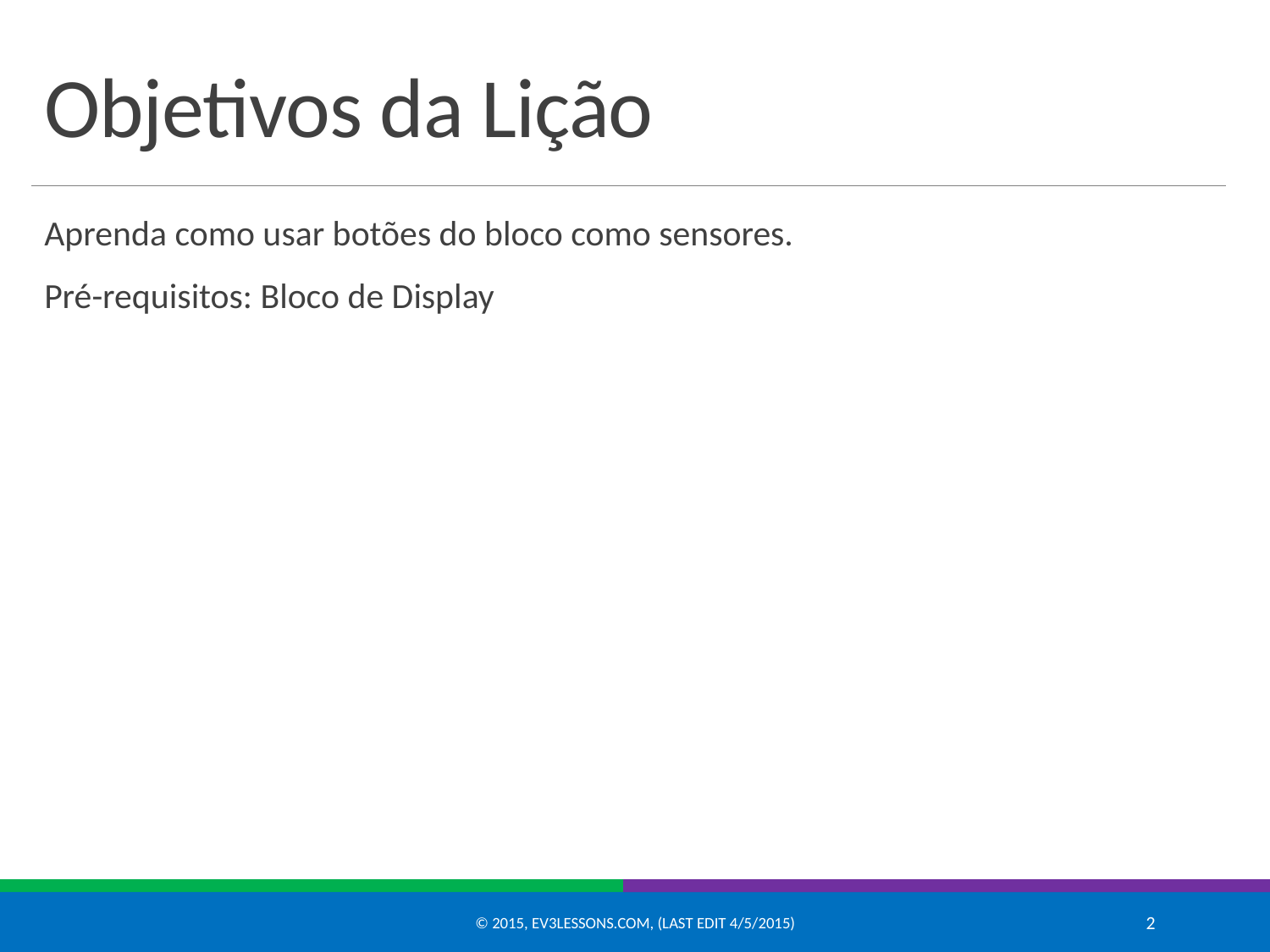

# Objetivos da Lição
Aprenda como usar botões do bloco como sensores.
Pré-requisitos: Bloco de Display

© 2015, EV3Lessons.com, (last edit 4/5/2015)
2